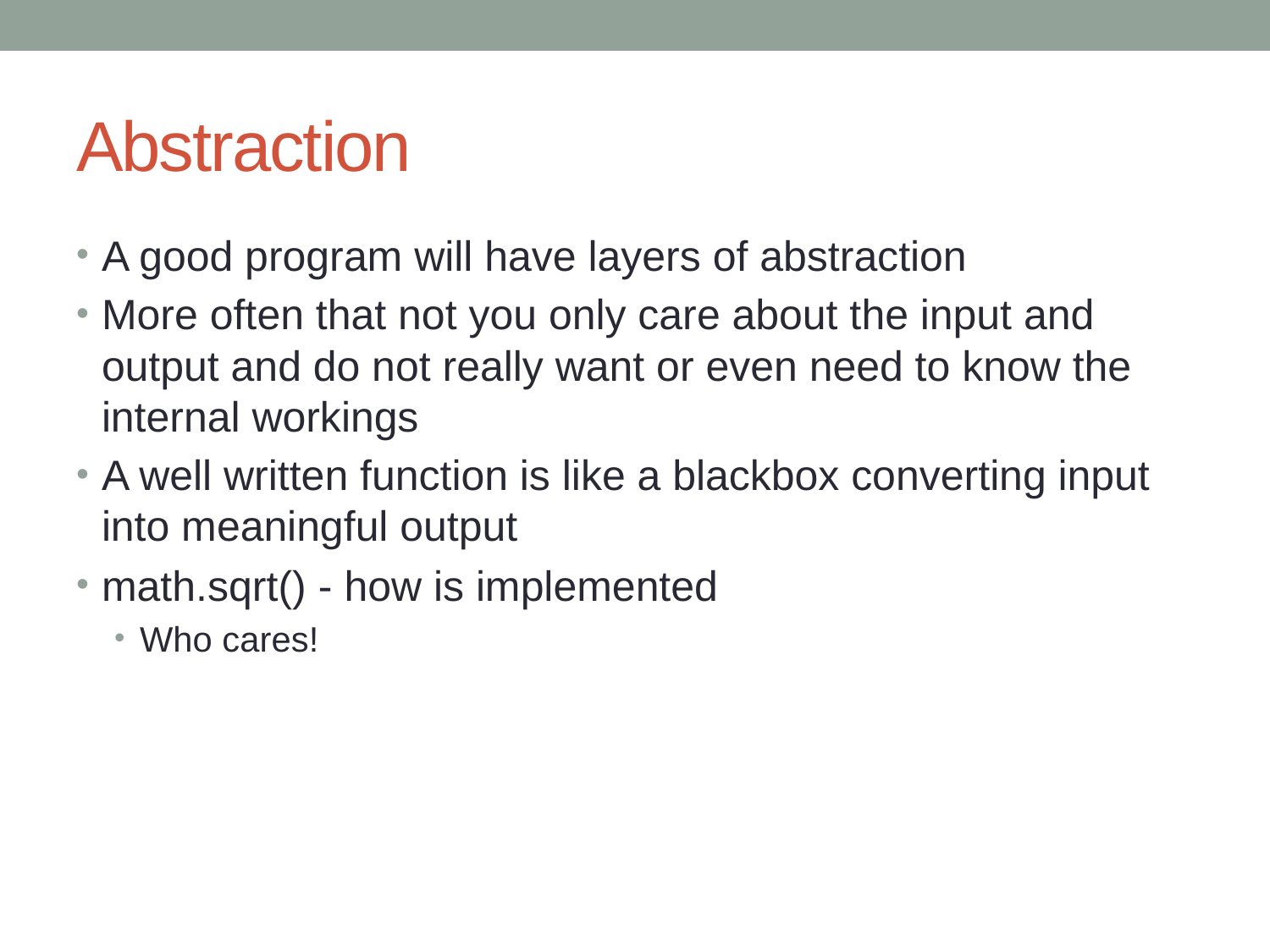

# Abstraction
A good program will have layers of abstraction
More often that not you only care about the input and output and do not really want or even need to know the internal workings
A well written function is like a blackbox converting input into meaningful output
math.sqrt() - how is implemented
Who cares!